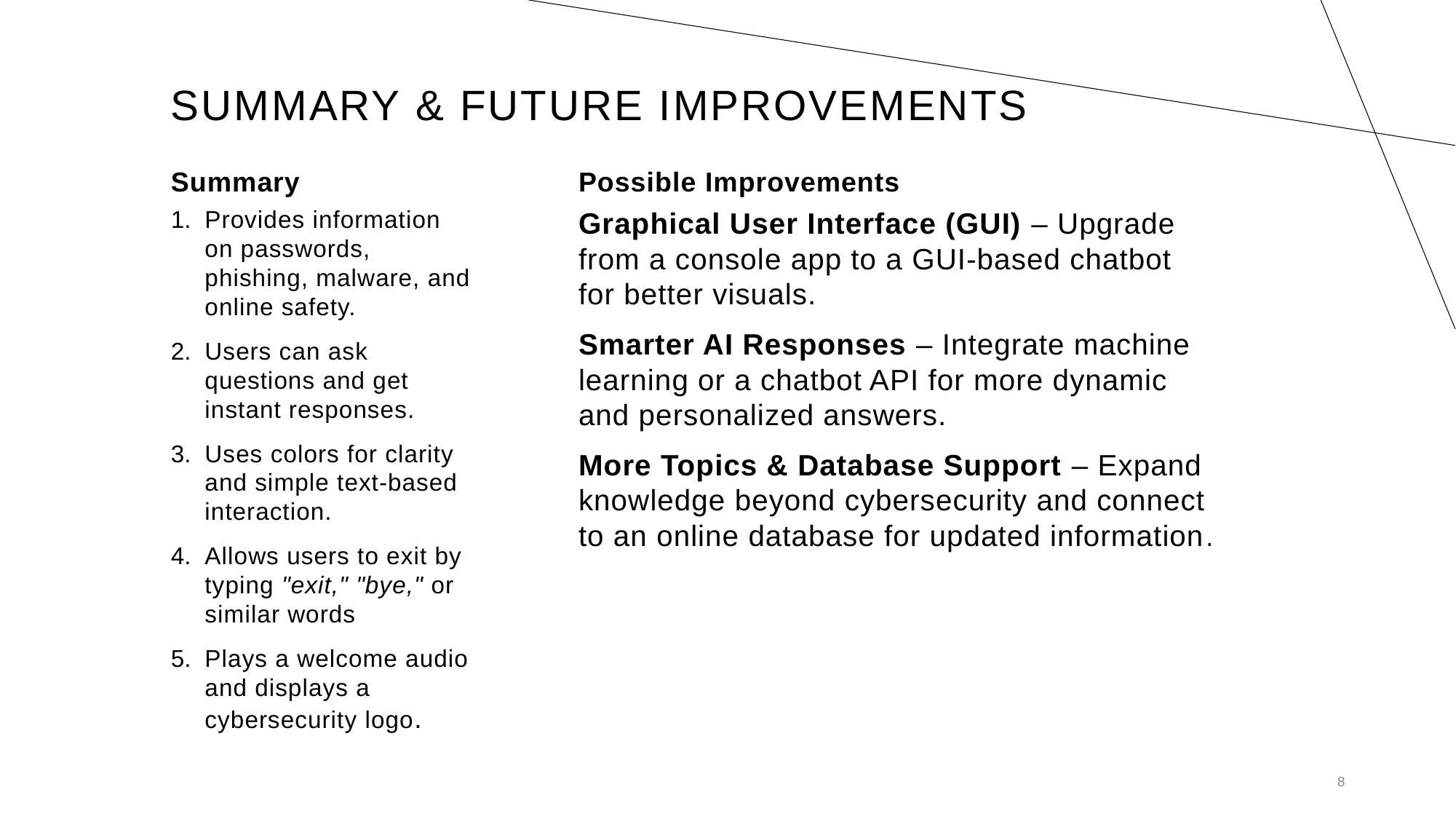

# Summary & Future improvements
Summary
Possible Improvements

Provides information on passwords, phishing, malware, and online safety.
Users can ask questions and get instant responses.
Uses colors for clarity and simple text-based interaction.
Allows users to exit by typing "exit," "bye," or similar words
Plays a welcome audio and displays a cybersecurity logo.

Graphical User Interface (GUI) – Upgrade from a console app to a GUI-based chatbot for better visuals.
Smarter AI Responses – Integrate machine learning or a chatbot API for more dynamic and personalized answers.
More Topics & Database Support – Expand knowledge beyond cybersecurity and connect to an online database for updated information.
8